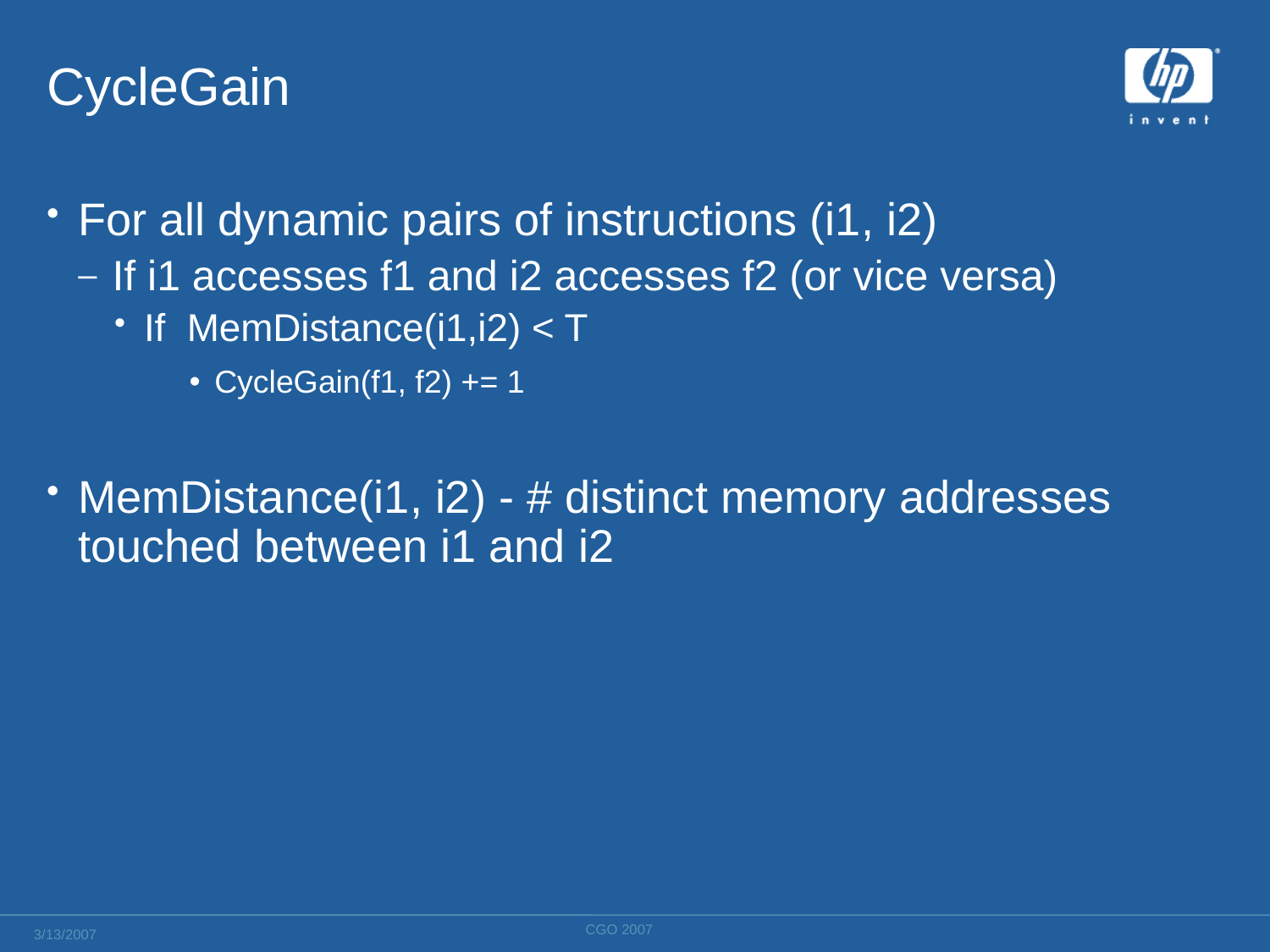

# CycleGain
For all dynamic pairs of instructions (i1, i2)
If i1 accesses f1 and i2 accesses f2 (or vice versa)
If  MemDistance(i1,i2) < T
CycleGain(f1, f2) += 1

MemDistance(i1, i2) - # distinct memory addresses touched between i1 and i2
CGO 2007
3/13/2007